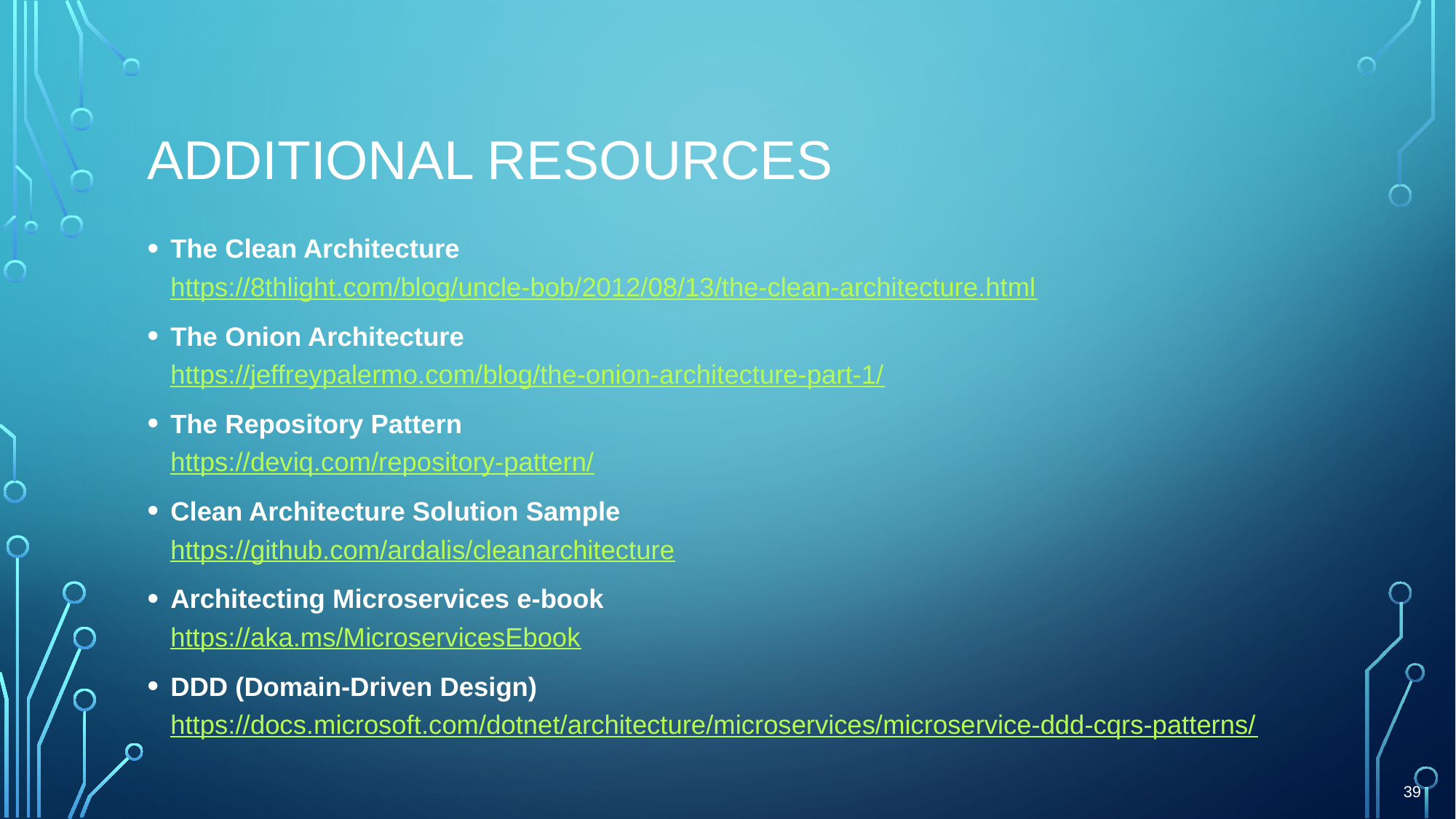

# Additional Resources
The Clean Architecture
https://8thlight.com/blog/uncle-bob/2012/08/13/the-clean-architecture.html
The Onion Architecture
https://jeffreypalermo.com/blog/the-onion-architecture-part-1/
The Repository Pattern
https://deviq.com/repository-pattern/
Clean Architecture Solution Sample
https://github.com/ardalis/cleanarchitecture
Architecting Microservices e-book
https://aka.ms/MicroservicesEbook
DDD (Domain-Driven Design)
https://docs.microsoft.com/dotnet/architecture/microservices/microservice-ddd-cqrs-patterns/

39